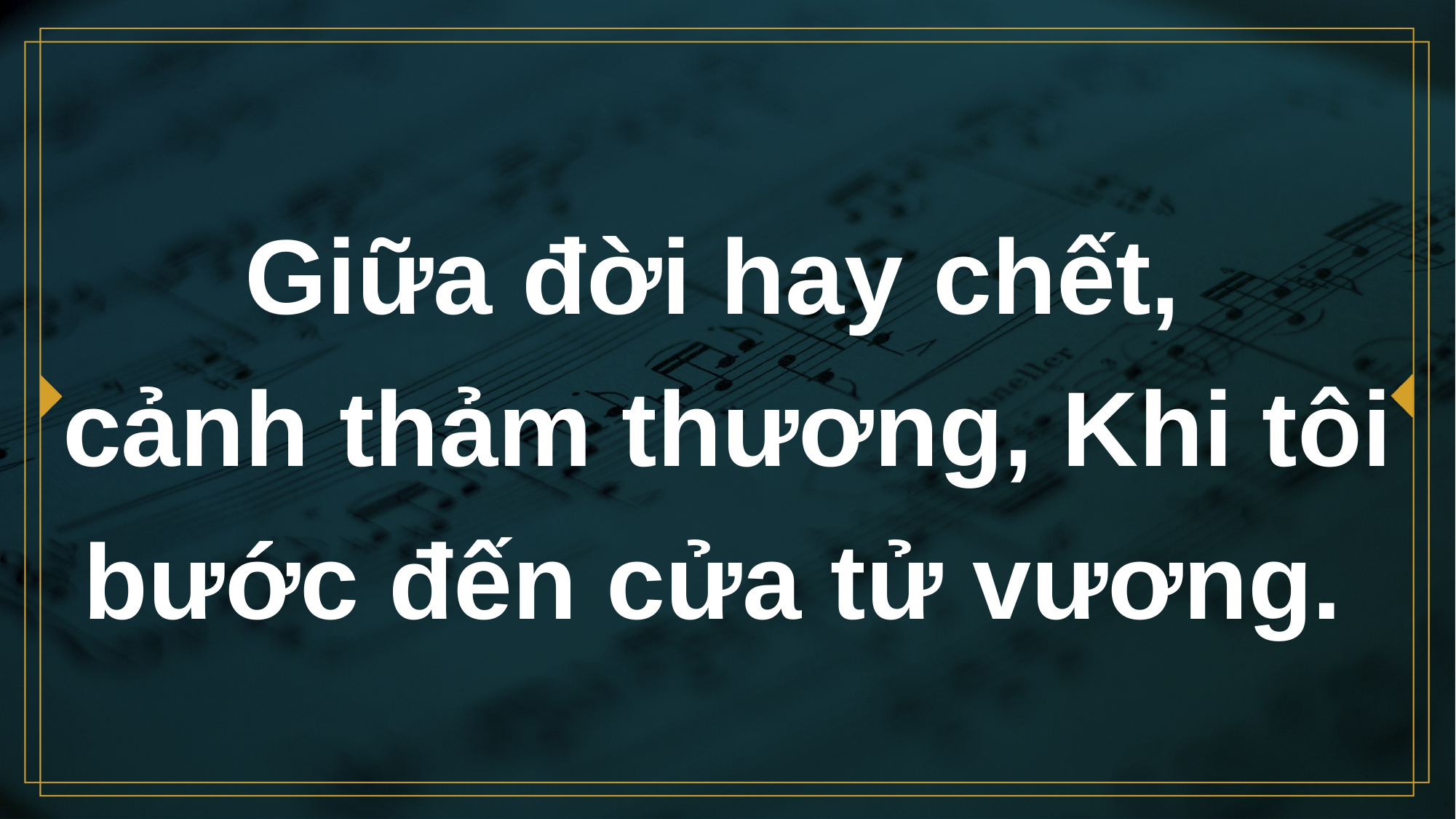

# Giữa đời hay chết, cảnh thảm thương, Khi tôi bước đến cửa tử vương.